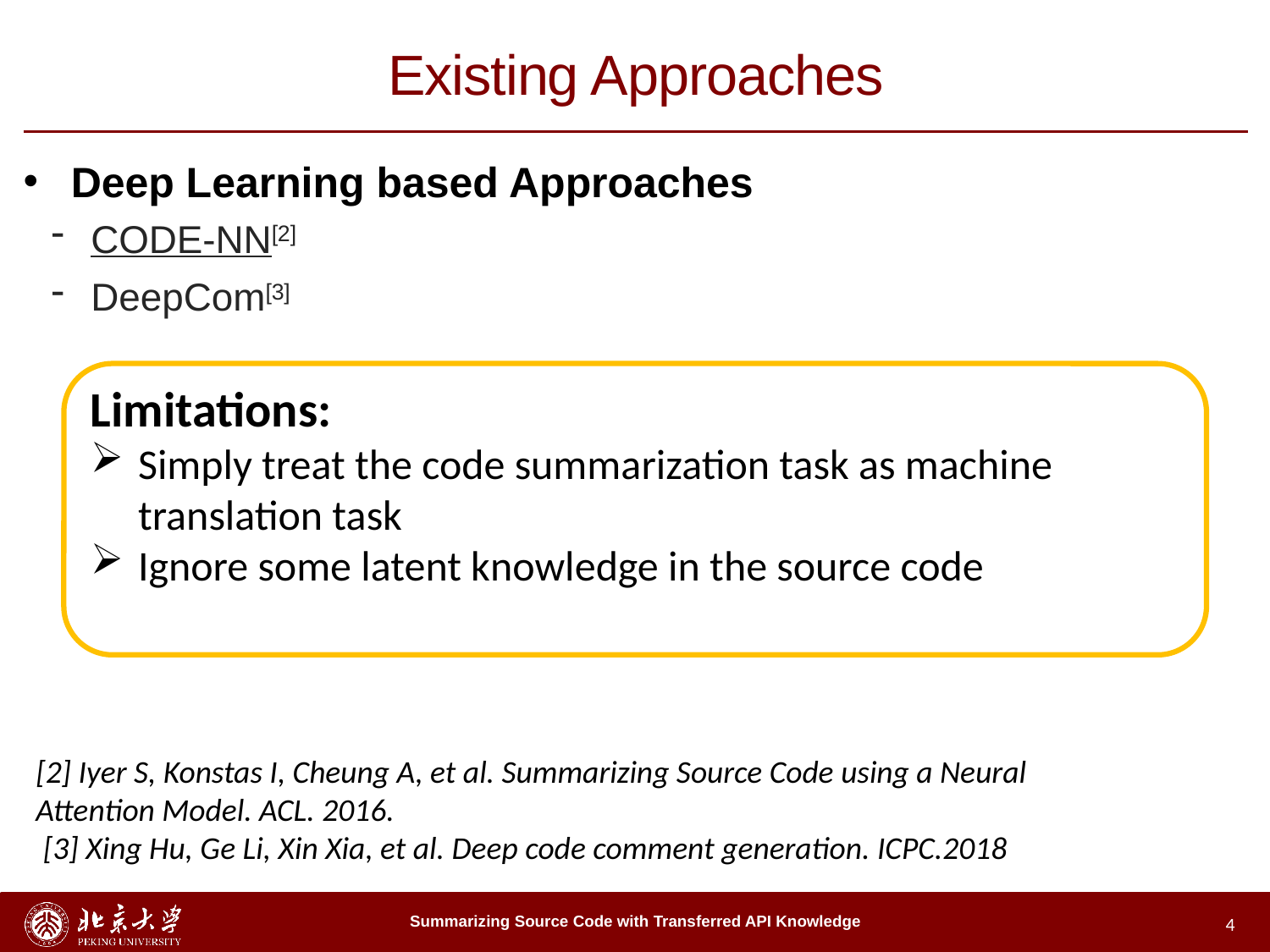

# Existing Approaches
Deep Learning based Approaches
CODE-NN[2]
DeepCom[3]
Limitations:
Simply treat the code summarization task as machine translation task
Ignore some latent knowledge in the source code

[2] Iyer S, Konstas I, Cheung A, et al. Summarizing Source Code using a Neural Attention Model. ACL. 2016.
 [3] Xing Hu, Ge Li, Xin Xia, et al. Deep code comment generation. ICPC.2018
Summarizing Source Code with Transferred API Knowledge
4